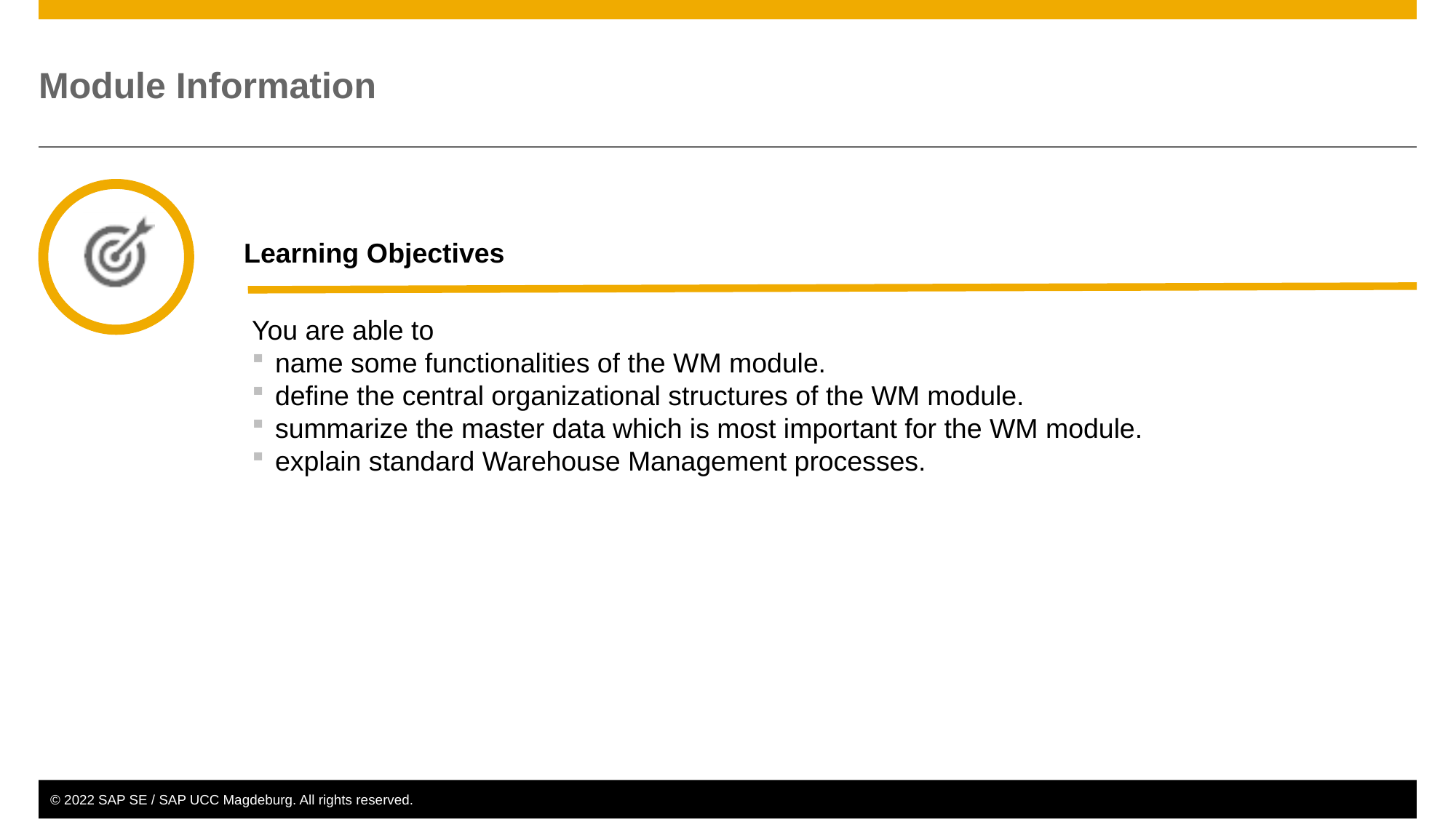

You are able to
name some functionalities of the WM module.
define the central organizational structures of the WM module.
summarize the master data which is most important for the WM module.
explain standard Warehouse Management processes.